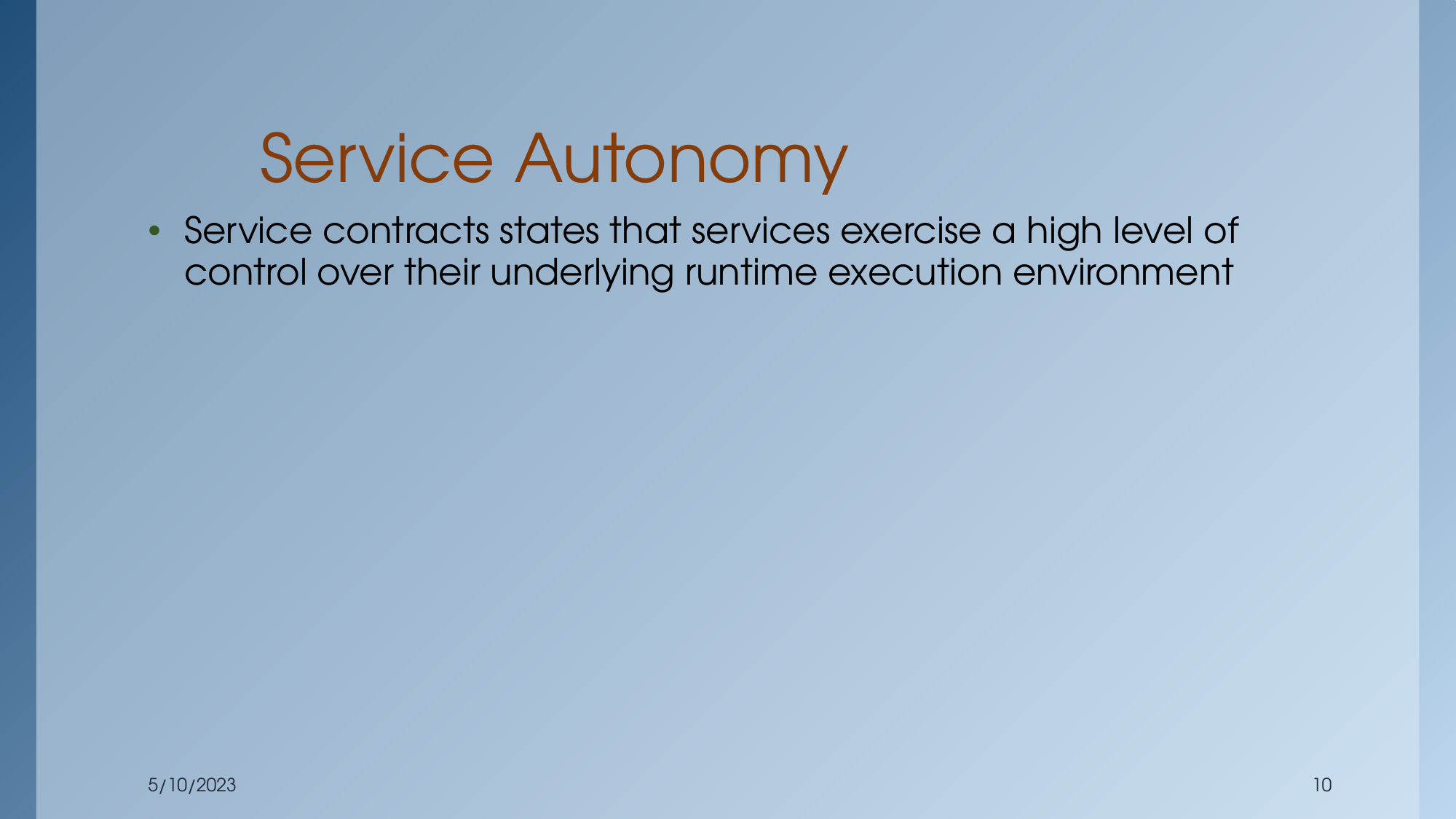

# Service Autonomy
Service contracts states that services exercise a high level of control over their underlying runtime execution environment

5/10/2023
10